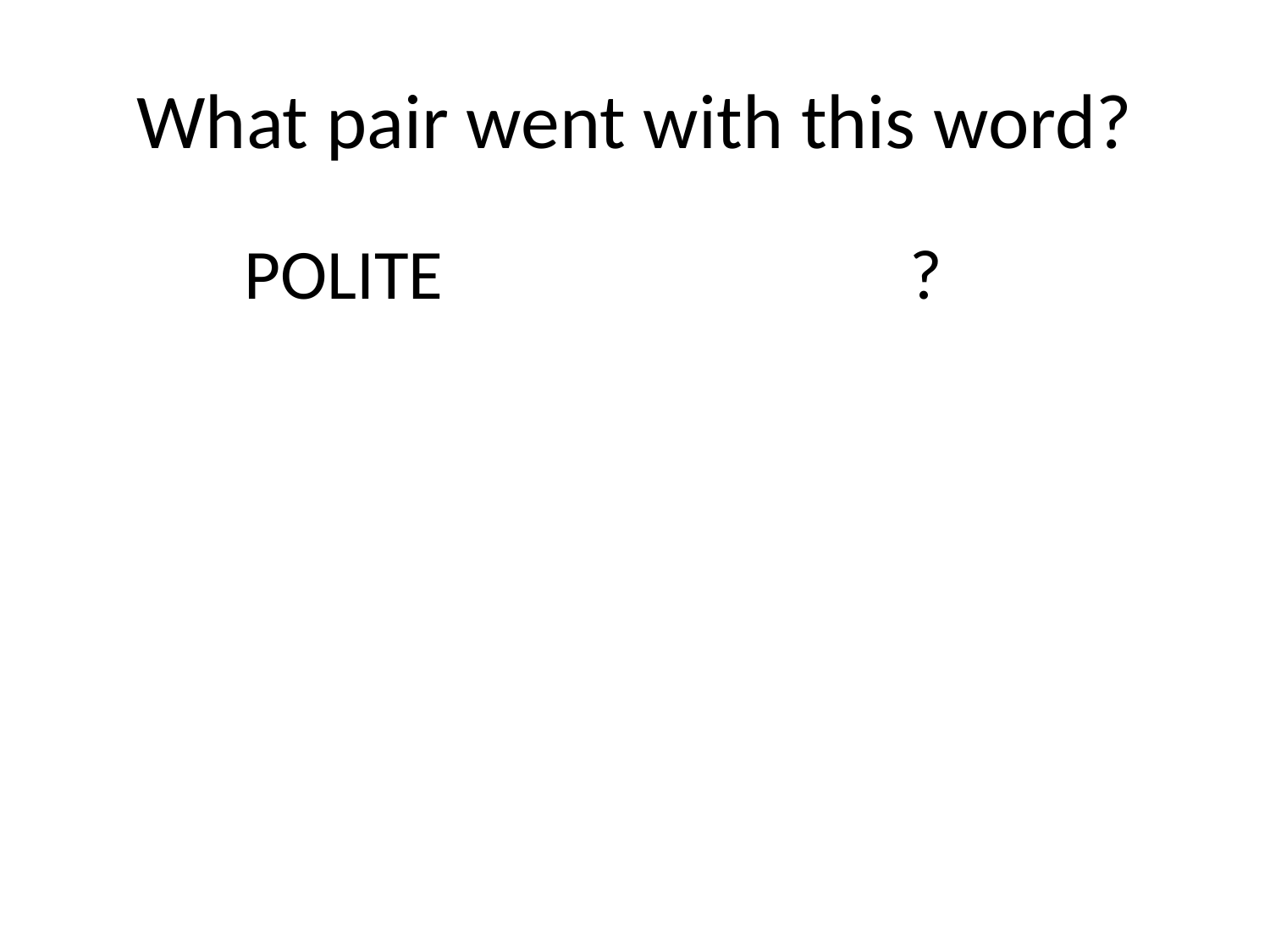

# What pair went with this word?
POLITE
?